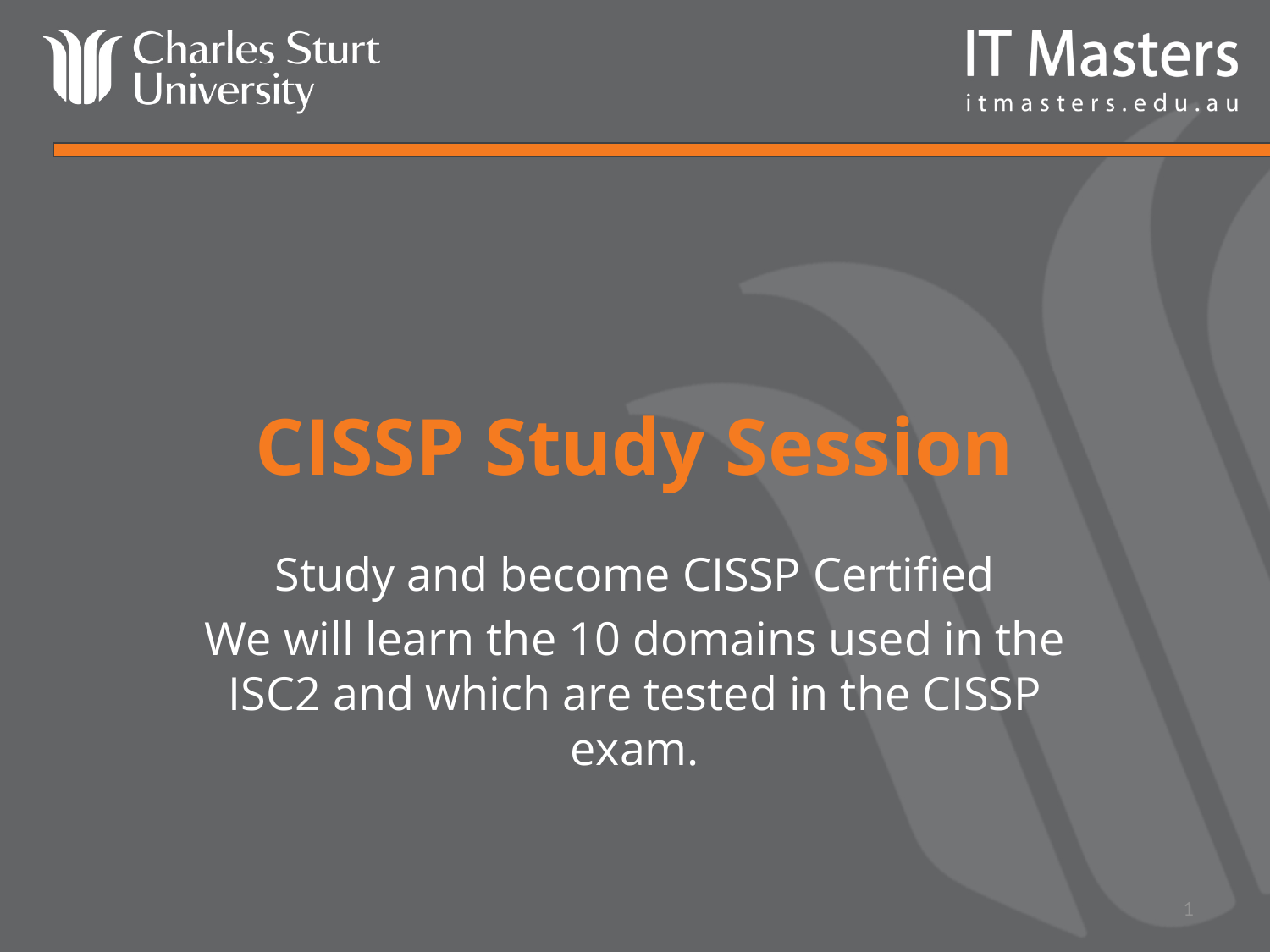

# CISSP Study Session
Study and become CISSP Certified
We will learn the 10 domains used in the ISC2 and which are tested in the CISSP exam.
1